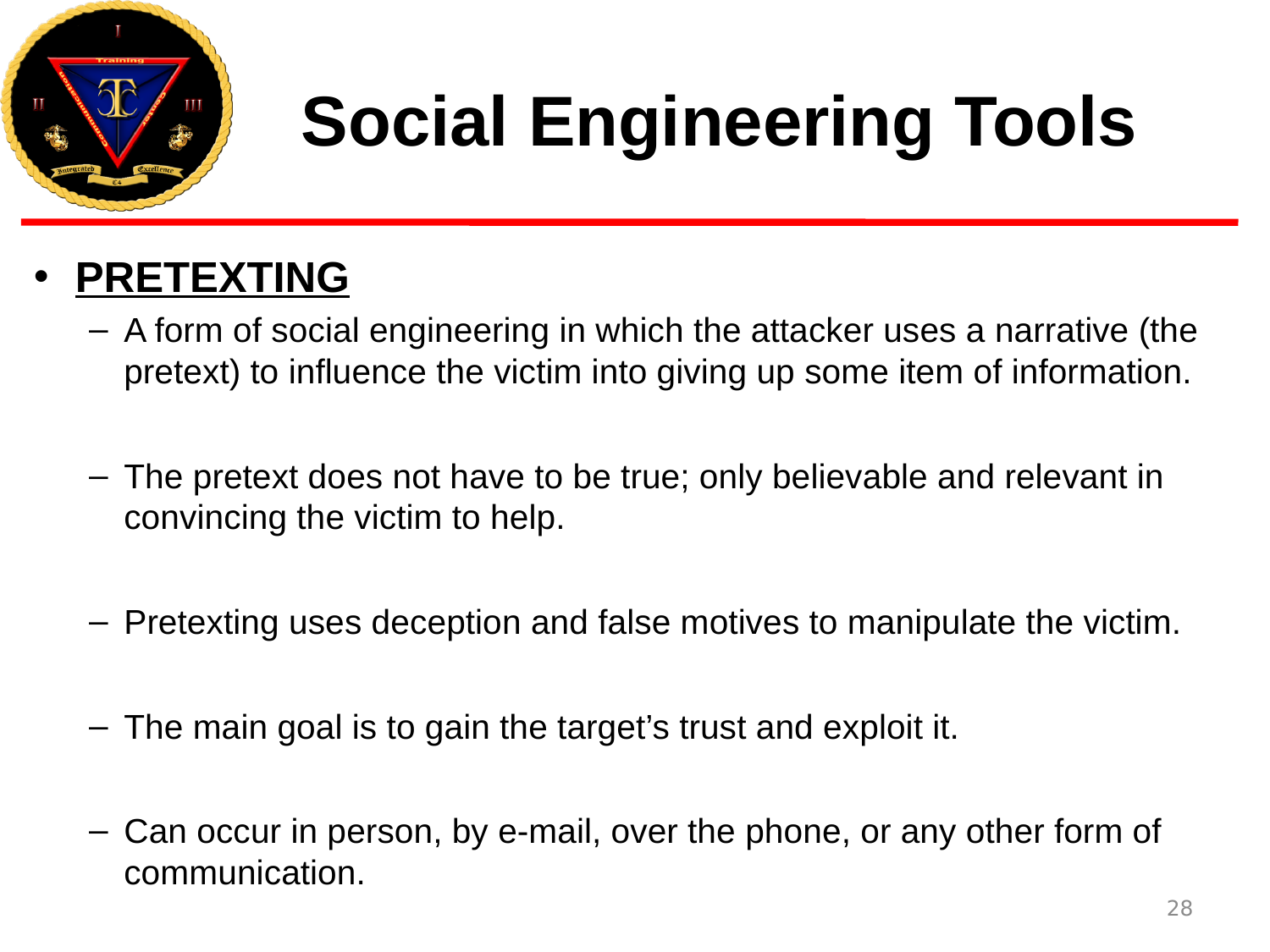

# Social Engineering Tools
PRETEXTING
A form of social engineering in which the attacker uses a narrative (the pretext) to influence the victim into giving up some item of information.

The pretext does not have to be true; only believable and relevant in convincing the victim to help.

Pretexting uses deception and false motives to manipulate the victim.

The main goal is to gain the target’s trust and exploit it.

Can occur in person, by e-mail, over the phone, or any other form of communication.
28